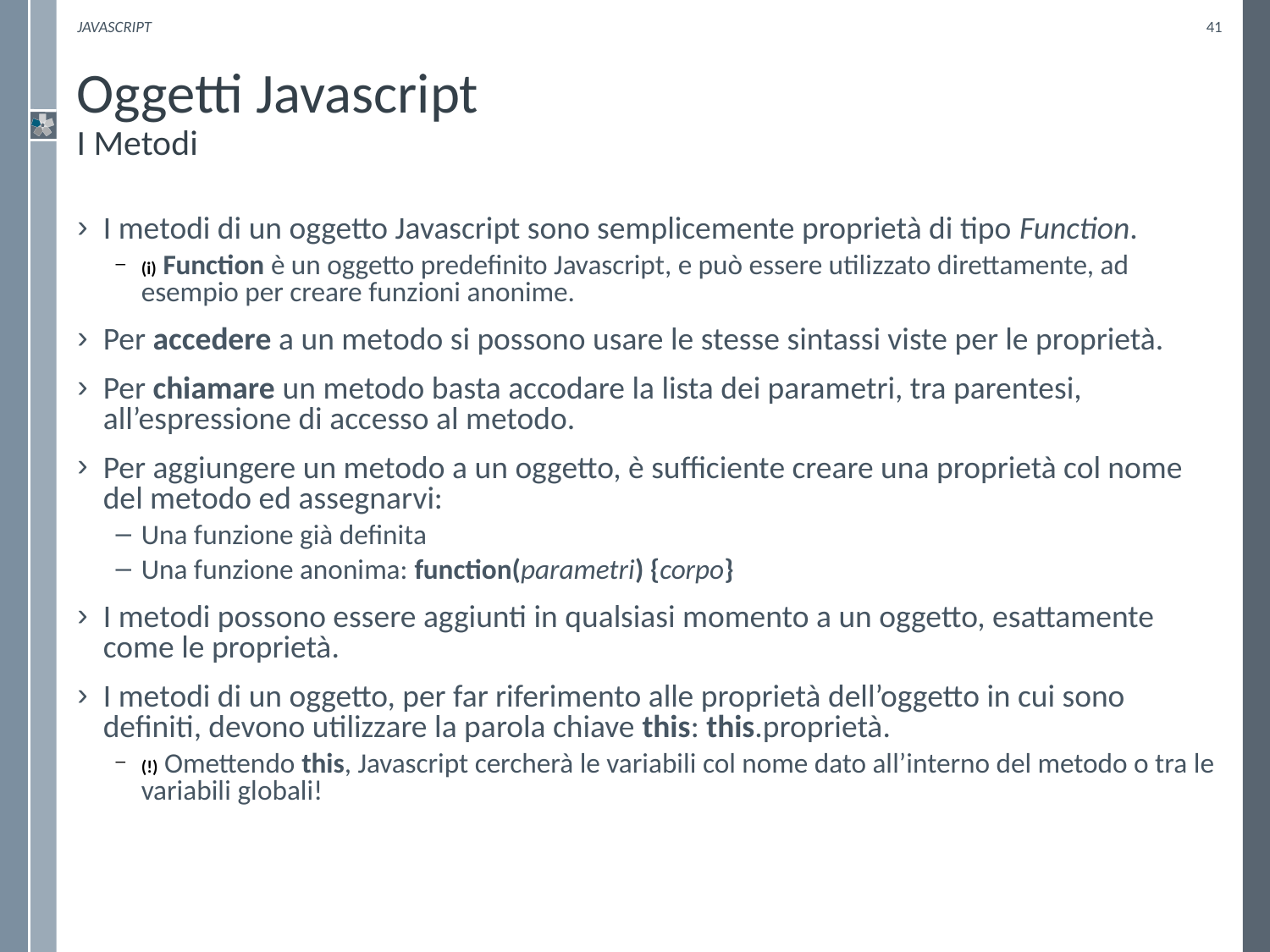

Javascript
41
# Oggetti Javascript I Metodi
I metodi di un oggetto Javascript sono semplicemente proprietà di tipo Function.
(i) Function è un oggetto predefinito Javascript, e può essere utilizzato direttamente, ad esempio per creare funzioni anonime.
Per accedere a un metodo si possono usare le stesse sintassi viste per le proprietà.
Per chiamare un metodo basta accodare la lista dei parametri, tra parentesi, all’espressione di accesso al metodo.
Per aggiungere un metodo a un oggetto, è sufficiente creare una proprietà col nome del metodo ed assegnarvi:
Una funzione già definita
Una funzione anonima: function(parametri) {corpo}
I metodi possono essere aggiunti in qualsiasi momento a un oggetto, esattamente come le proprietà.
I metodi di un oggetto, per far riferimento alle proprietà dell’oggetto in cui sono definiti, devono utilizzare la parola chiave this: this.proprietà.
(!) Omettendo this, Javascript cercherà le variabili col nome dato all’interno del metodo o tra le variabili globali!